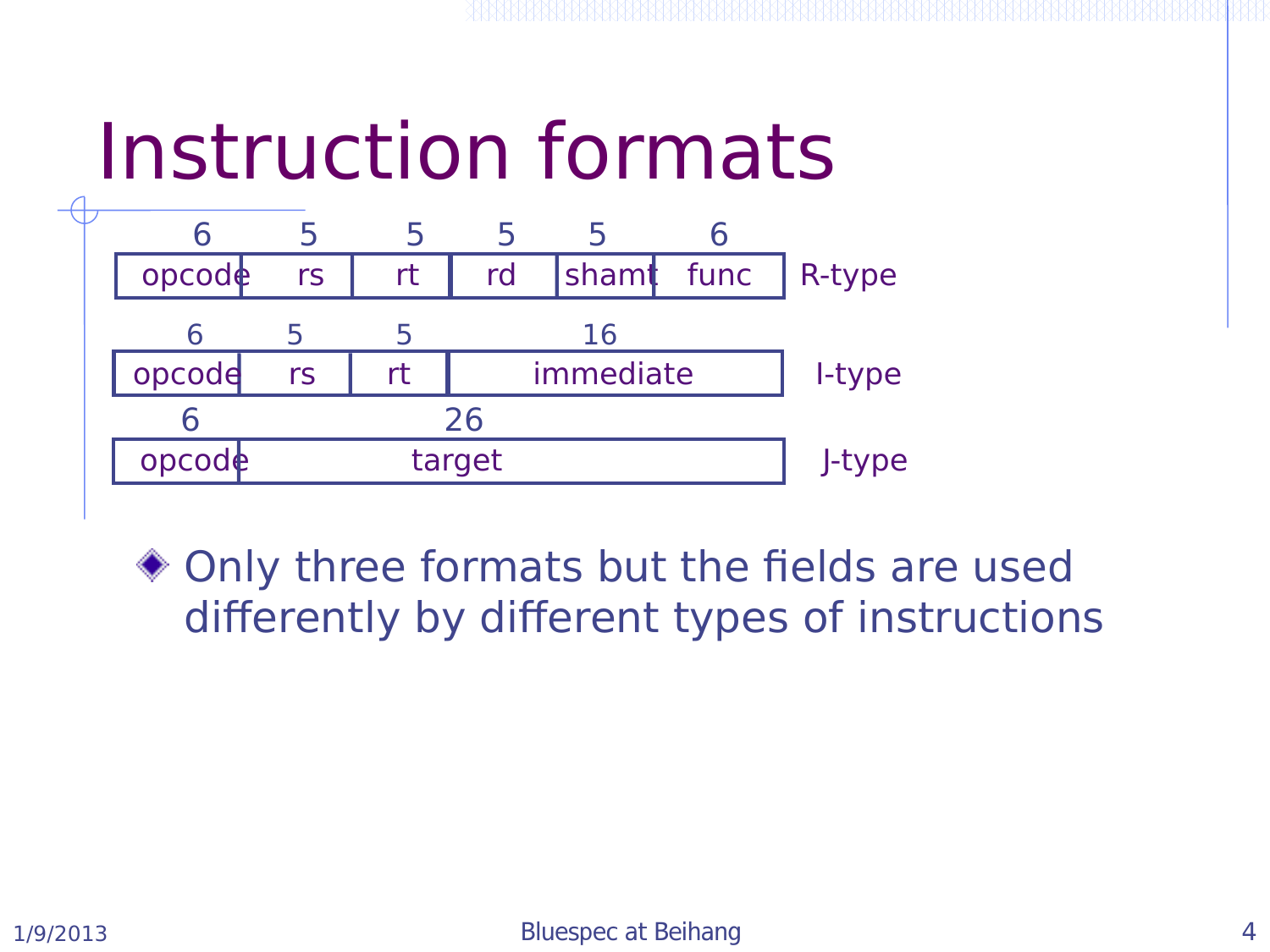

# Instruction formats
     6	   5	 5       5       5          6
opcode	   rs	rt       rd     shamt   func     R-type

      6	   5	 5                   16
opcode	   rs	rt	  immediate	     I-type

    6                        26
opcode                 target			     J-type

Only three formats but the fields are used differently by different types of instructions
1/9/2013
Bluespec at Beihang
4